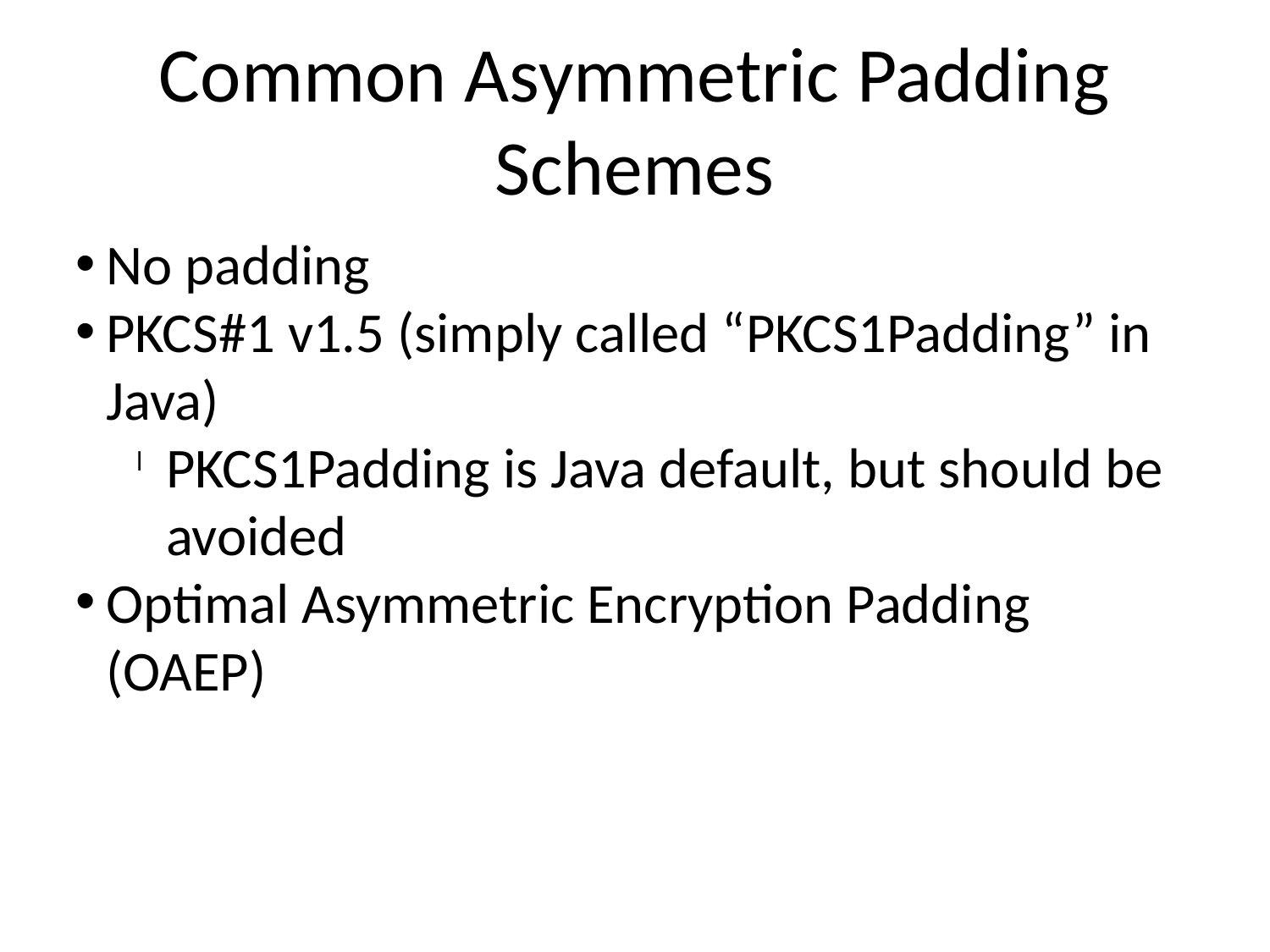

Common Asymmetric Padding Schemes
No padding
PKCS#1 v1.5 (simply called “PKCS1Padding” in Java)
PKCS1Padding is Java default, but should be avoided
Optimal Asymmetric Encryption Padding (OAEP)